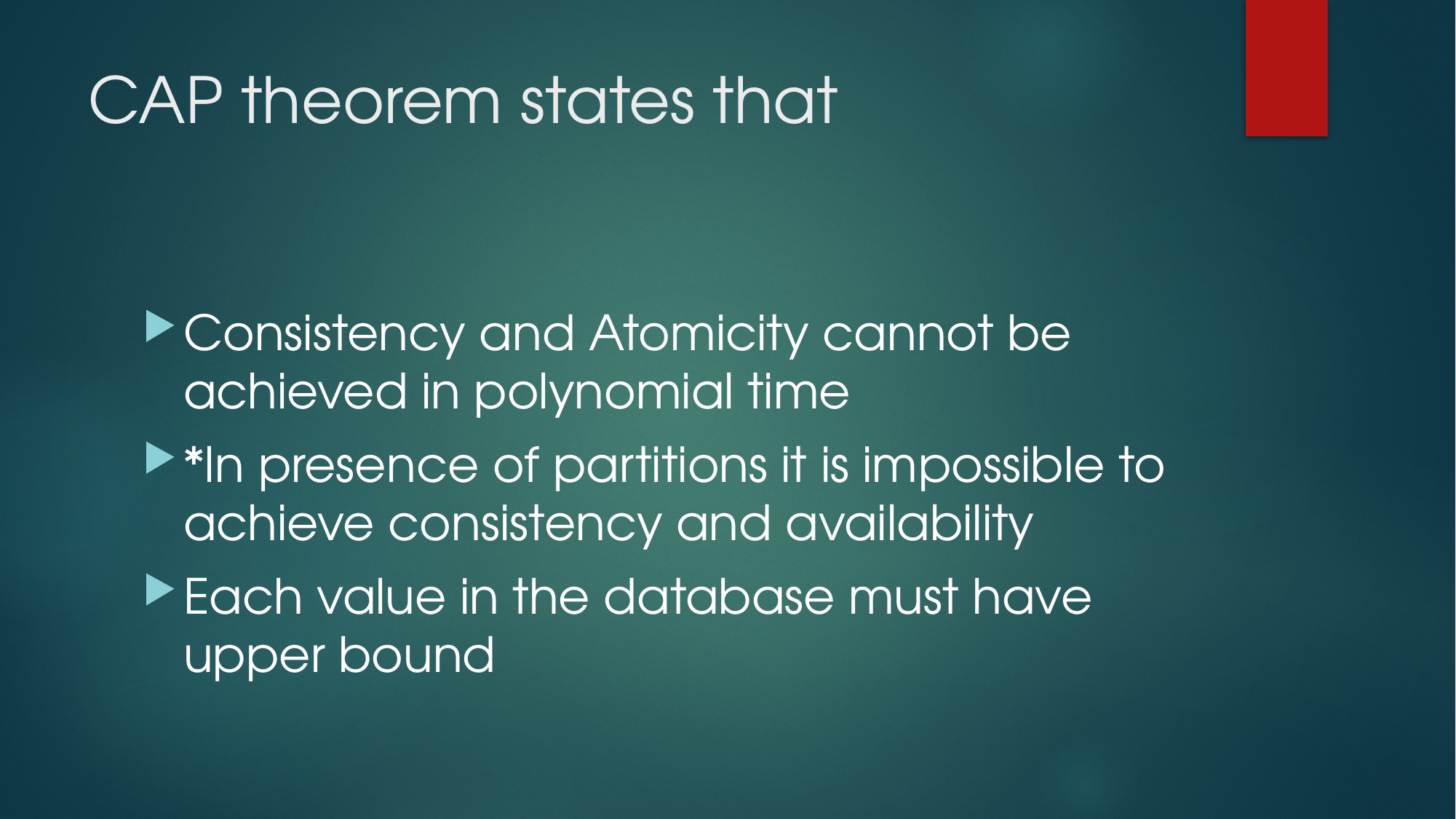

# CAP theorem states that

Consistency and Atomicity cannot be achieved in polynomial time
*In presence of partitions it is impossible to achieve consistency and availability
Each value in the database must have upper bound